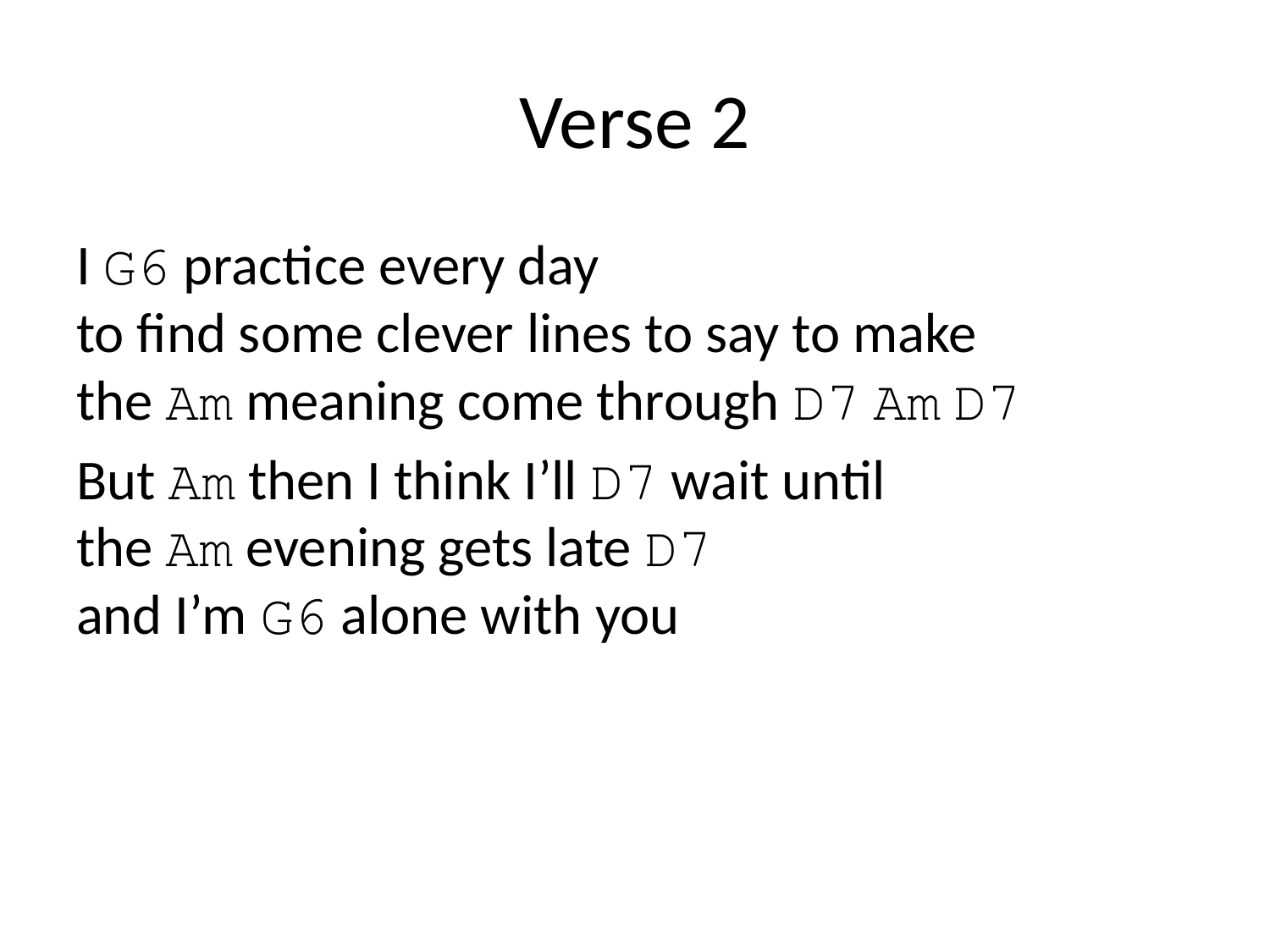

# Verse 2
I G6 practice every day
to find some clever lines to say to make
the Am meaning come through D7 Am D7
But Am then I think I’ll D7 wait until
the Am evening gets late D7
and I’m G6 alone with you